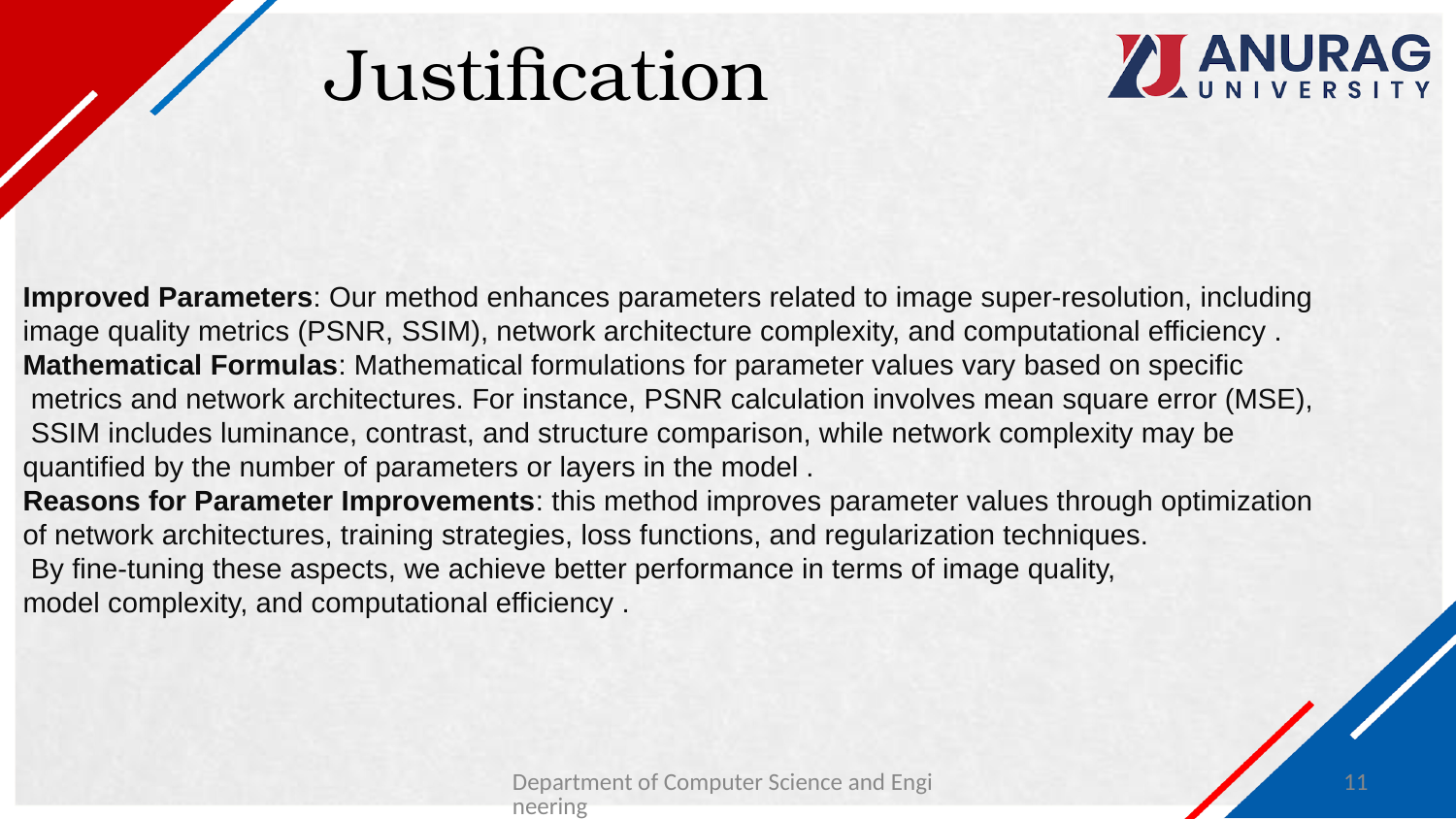

# Justification
Improved Parameters: Our method enhances parameters related to image super-resolution, including
image quality metrics (PSNR, SSIM), network architecture complexity, and computational efficiency .
Mathematical Formulas: Mathematical formulations for parameter values vary based on specific
 metrics and network architectures. For instance, PSNR calculation involves mean square error (MSE),
 SSIM includes luminance, contrast, and structure comparison, while network complexity may be
quantified by the number of parameters or layers in the model .
Reasons for Parameter Improvements: this method improves parameter values through optimization
of network architectures, training strategies, loss functions, and regularization techniques.
 By fine-tuning these aspects, we achieve better performance in terms of image quality,
model complexity, and computational efficiency .

Department of Computer Science and Engineering
11